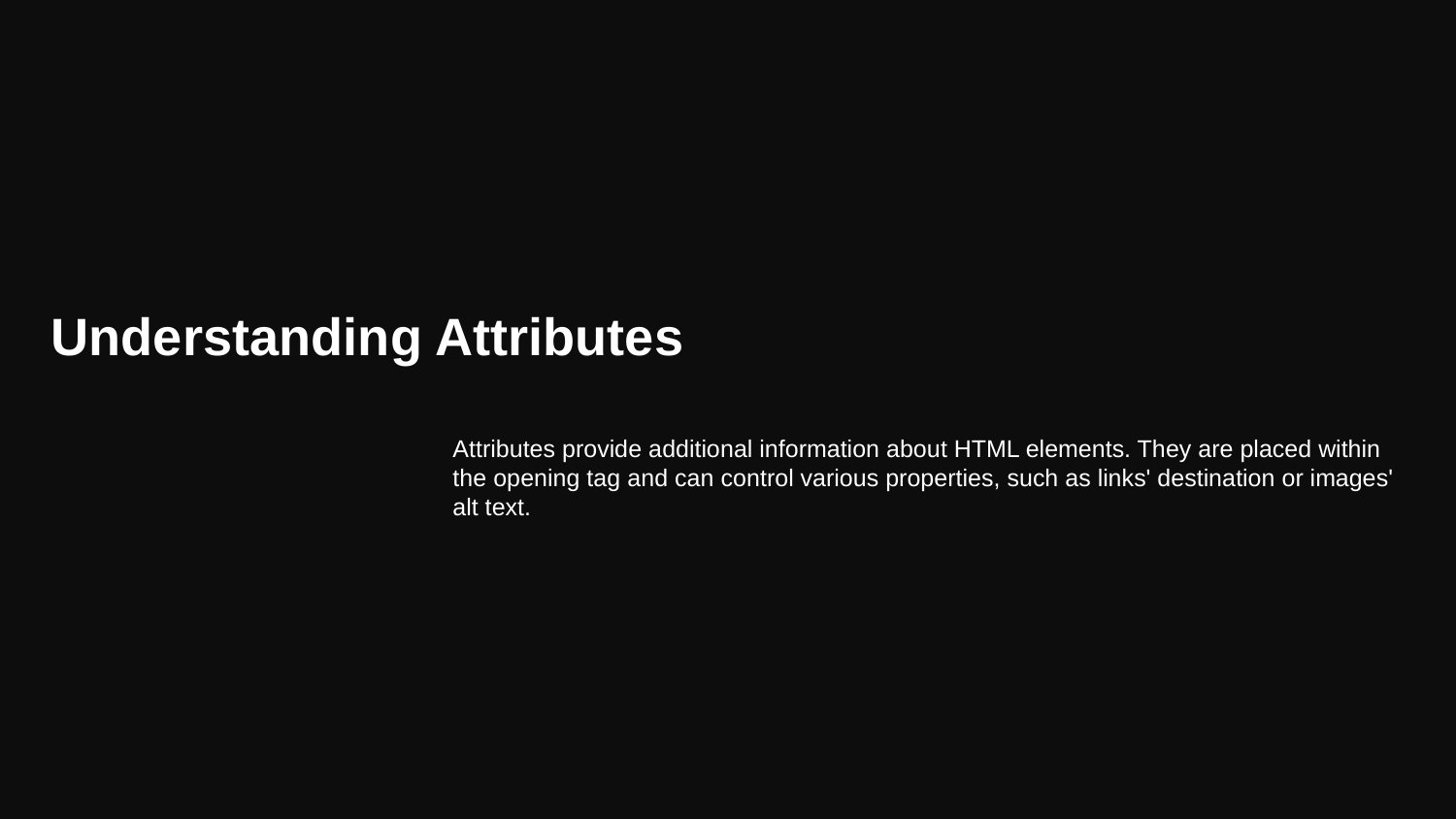

# Understanding Attributes
Attributes provide additional information about HTML elements. They are placed within the opening tag and can control various properties, such as links' destination or images' alt text.